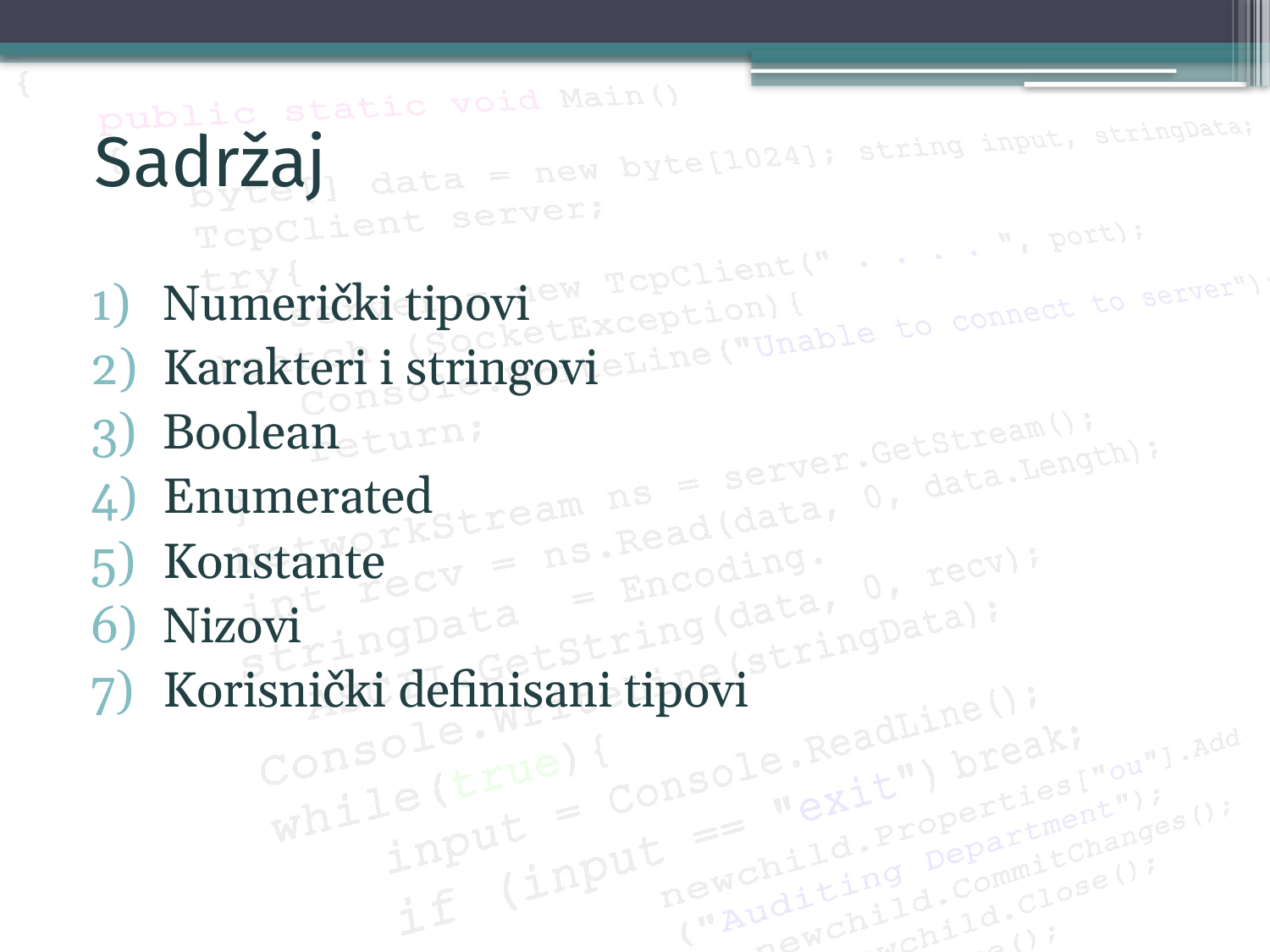

# Sadržaj
Numerički tipovi
Karakteri i stringovi
Boolean
Enumerated
Konstante
Nizovi
Korisnički definisani tipovi